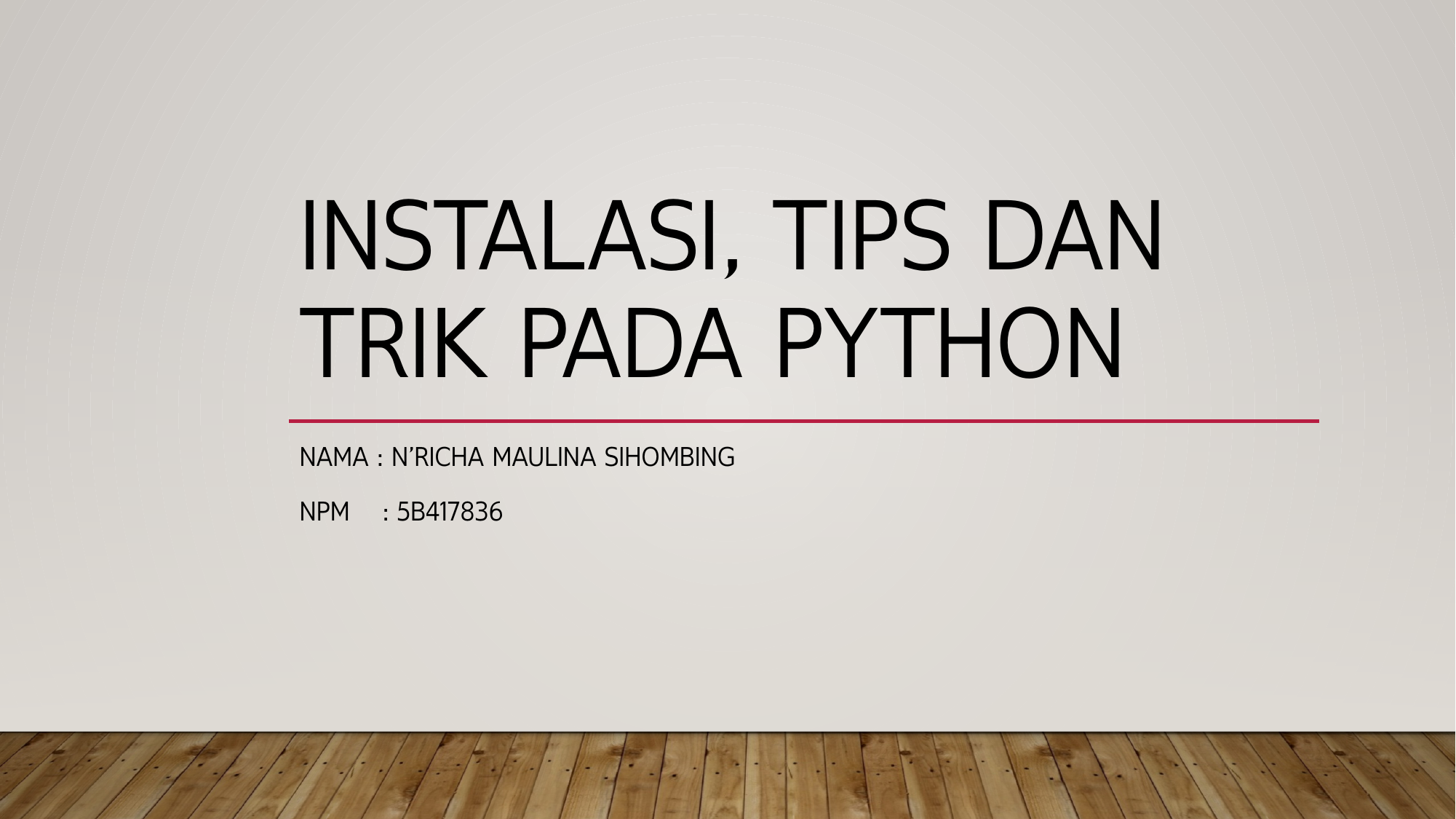

# INSTALASI, tips dan trik pada python
Nama : N’RICHA MAULINA SIHOMBING
NPM    : 5B417836